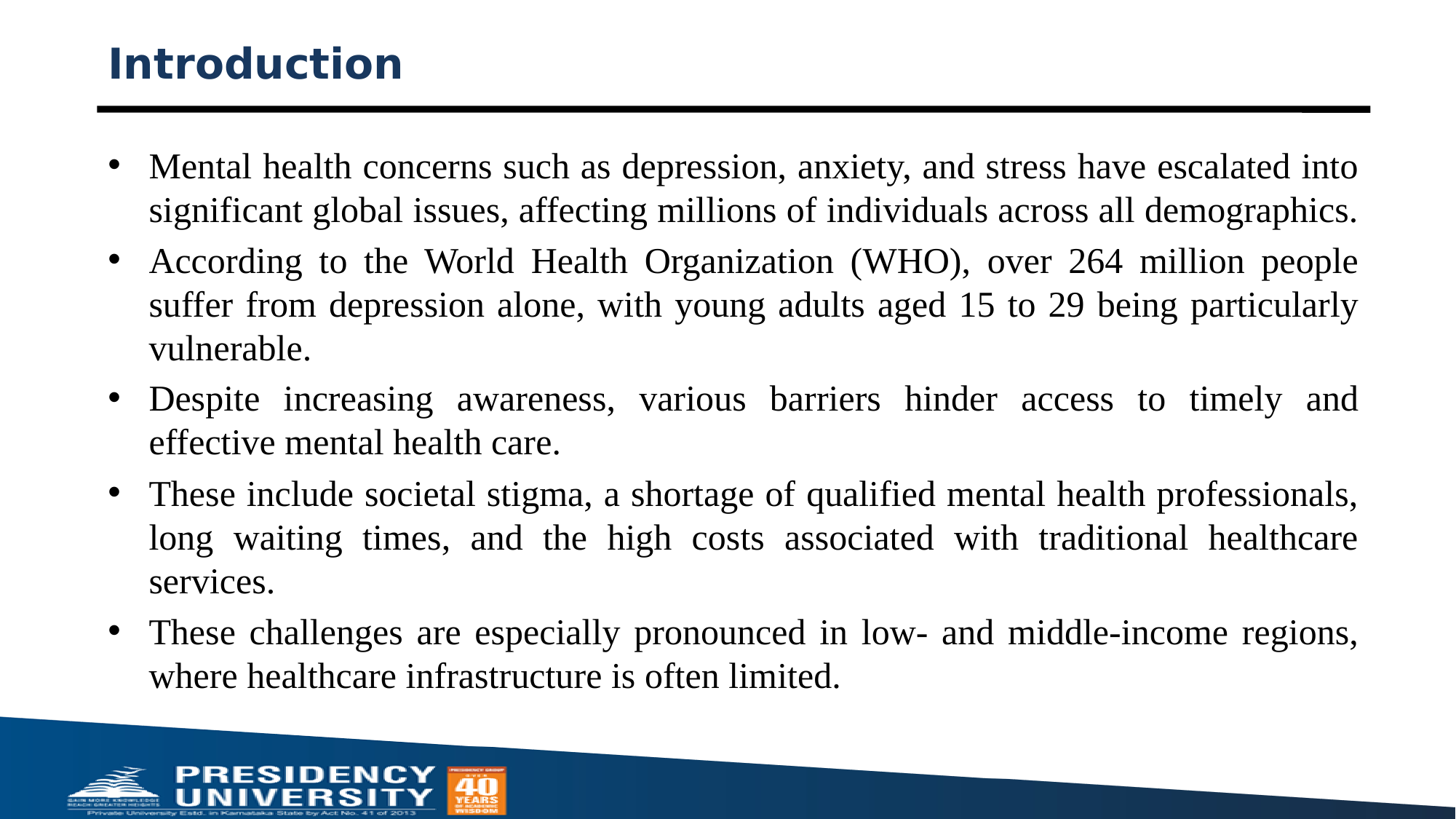

# Introduction
Mental health concerns such as depression, anxiety, and stress have escalated into significant global issues, affecting millions of individuals across all demographics.
According to the World Health Organization (WHO), over 264 million people suffer from depression alone, with young adults aged 15 to 29 being particularly vulnerable.
Despite increasing awareness, various barriers hinder access to timely and effective mental health care.
These include societal stigma, a shortage of qualified mental health professionals, long waiting times, and the high costs associated with traditional healthcare services.
These challenges are especially pronounced in low- and middle-income regions, where healthcare infrastructure is often limited.